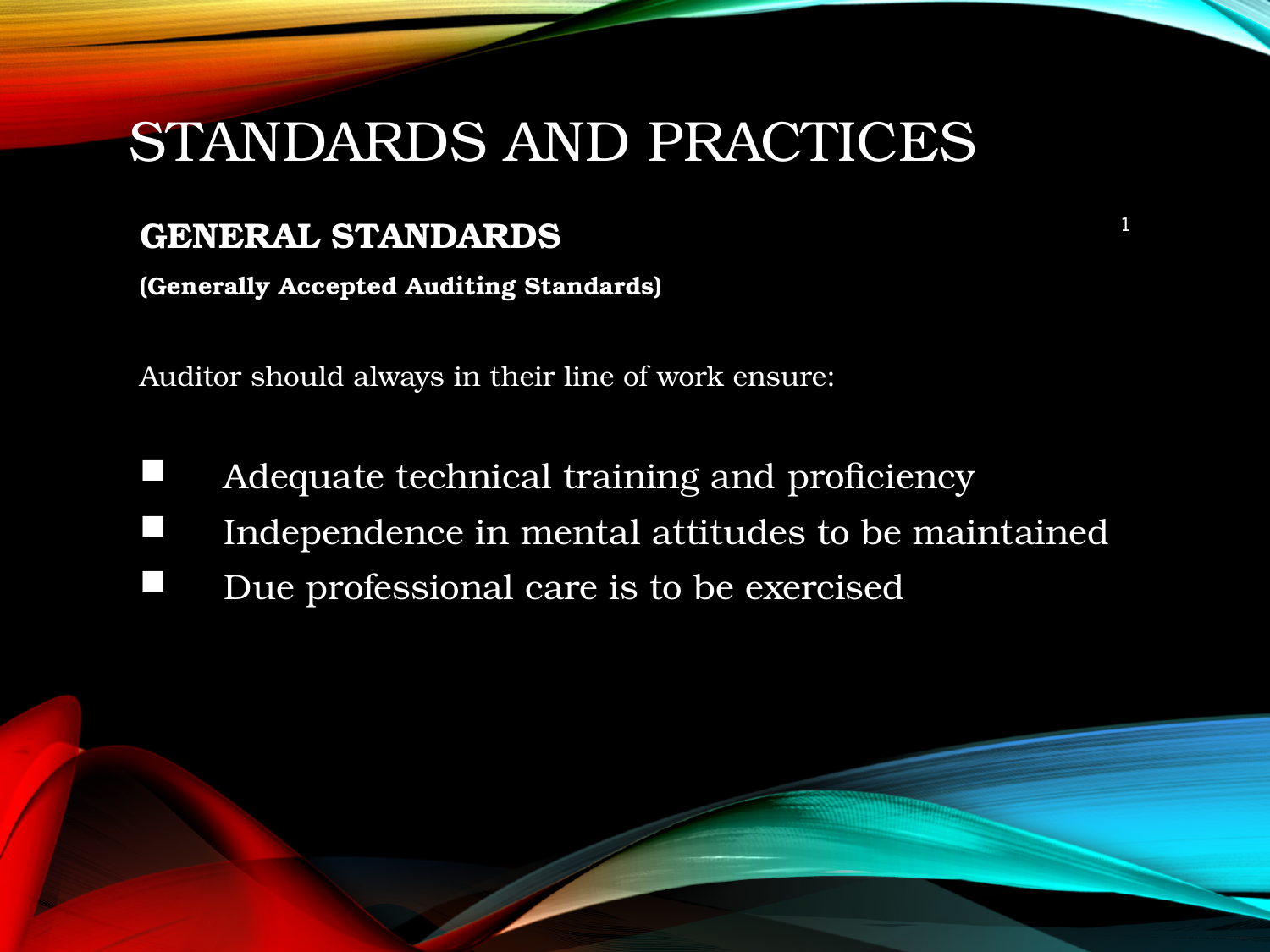

# STANDARDS AND PRACTICES
1
GENERAL STANDARDS
(Generally Accepted Auditing Standards)

Auditor should always in their line of work ensure:

Adequate technical training and proficiency
Independence in mental attitudes to be maintained
Due professional care is to be exercised